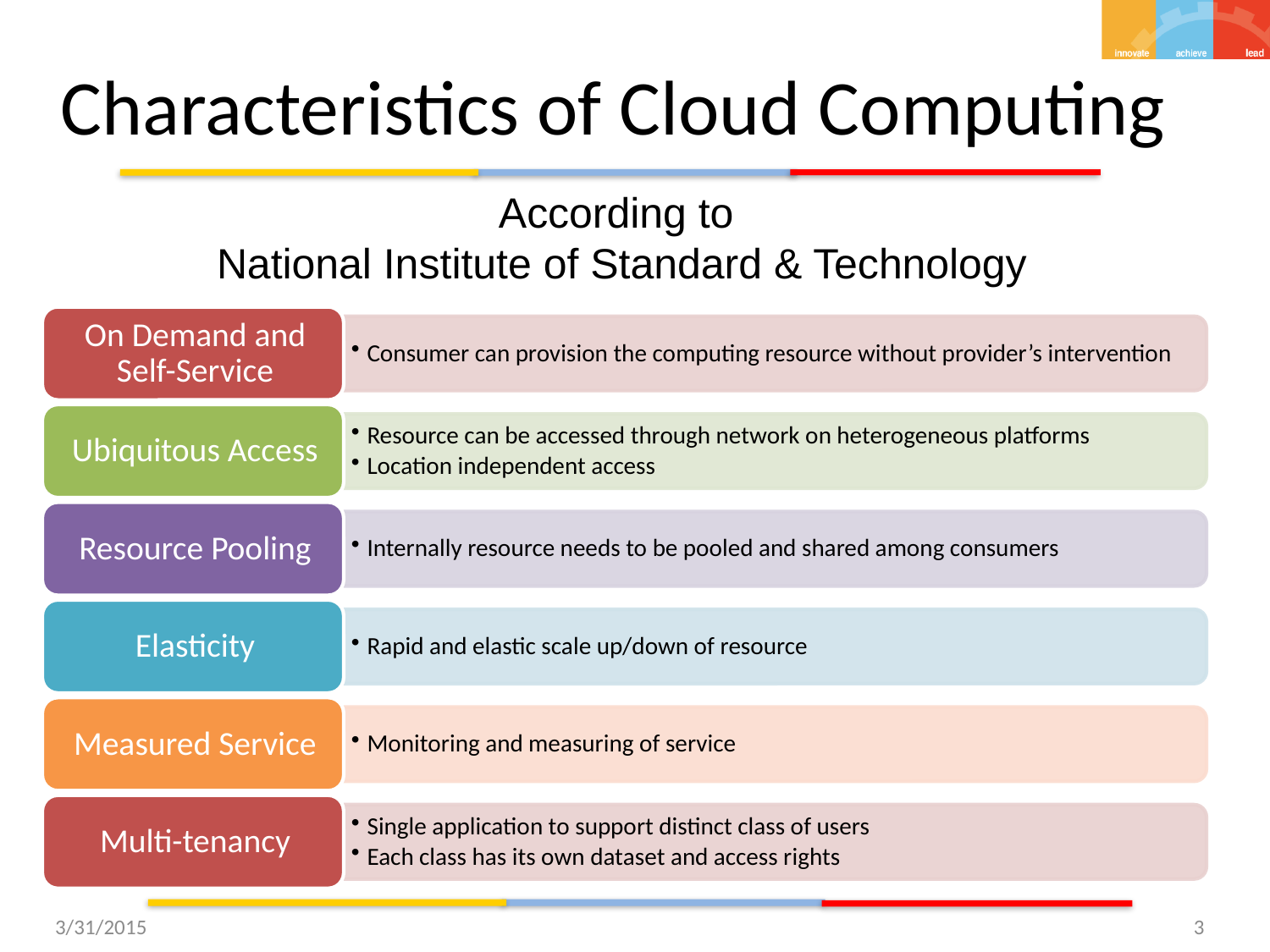

# Characteristics of Cloud Computing
According to
National Institute of Standard & Technology
Consumer can provision the computing resource without provider’s intervention
On Demand and Self-Service
Resource can be accessed through network on heterogeneous platforms
Location independent access
Ubiquitous Access
Internally resource needs to be pooled and shared among consumers
Resource Pooling
Rapid and elastic scale up/down of resource
Elasticity
Monitoring and measuring of service
Measured Service
Single application to support distinct class of users
Each class has its own dataset and access rights
Multi-tenancy
3/31/2015
3